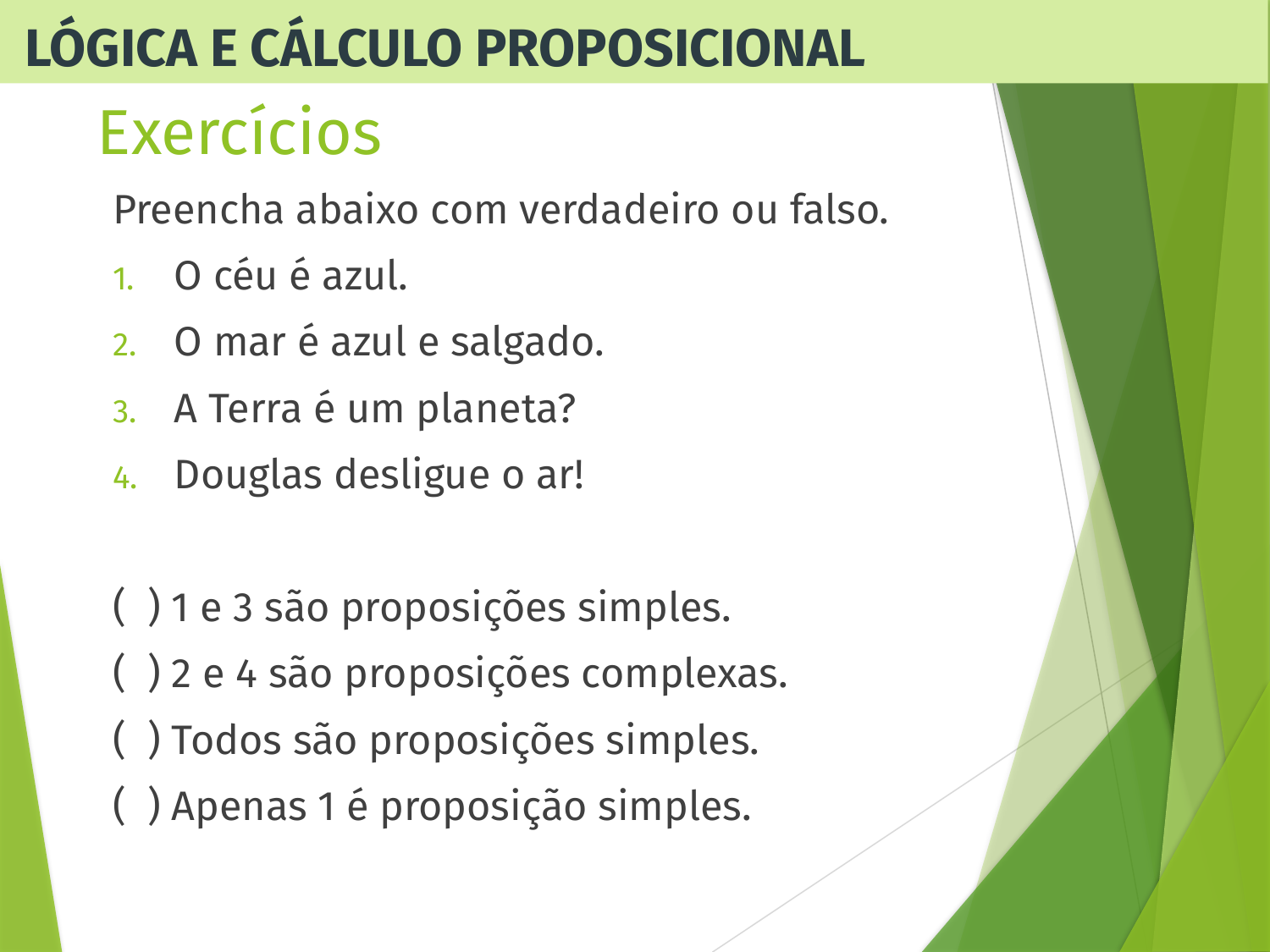

Lógica e Cálculo Proposicional
# Exercícios
Preencha abaixo com verdadeiro ou falso.
O céu é azul.
O mar é azul e salgado.
A Terra é um planeta?
Douglas desligue o ar!

(  ) 1 e 3 são proposições simples.
(  ) 2 e 4 são proposições complexas.
(  ) Todos são proposições simples.
(  ) Apenas 1 é proposição simples.